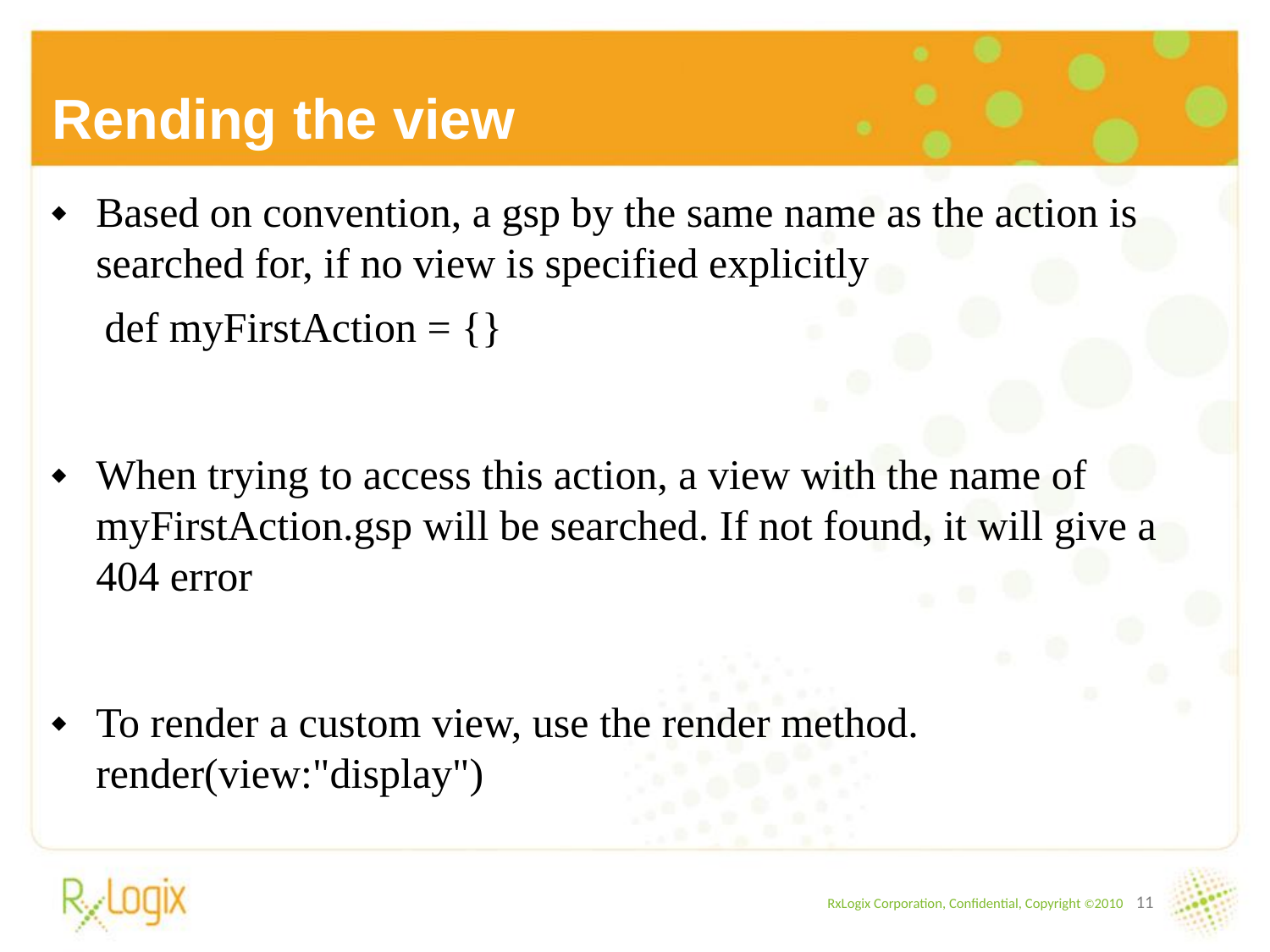

Rending the view
Based on convention, a gsp by the same name as the action is searched for, if no view is specified explicitly
     def myFirstAction = {}

When trying to access this action, a view with the name of myFirstAction.gsp will be searched. If not found, it will give a 404 error

To render a custom view, use the render method. render(view:"display")